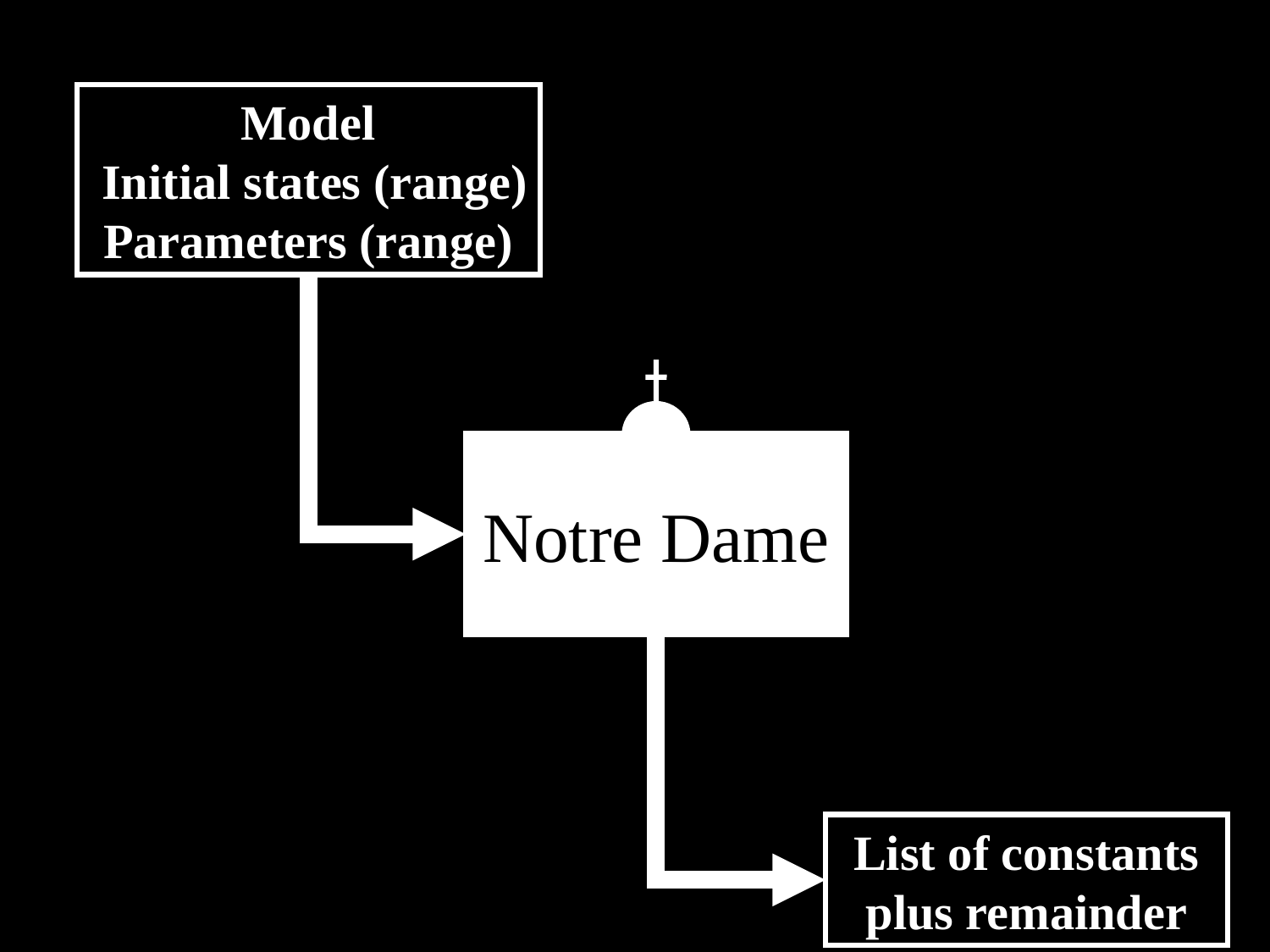

Model
 Initial states (range)
Parameters (range)

Notre Dame
List of constants plus remainder